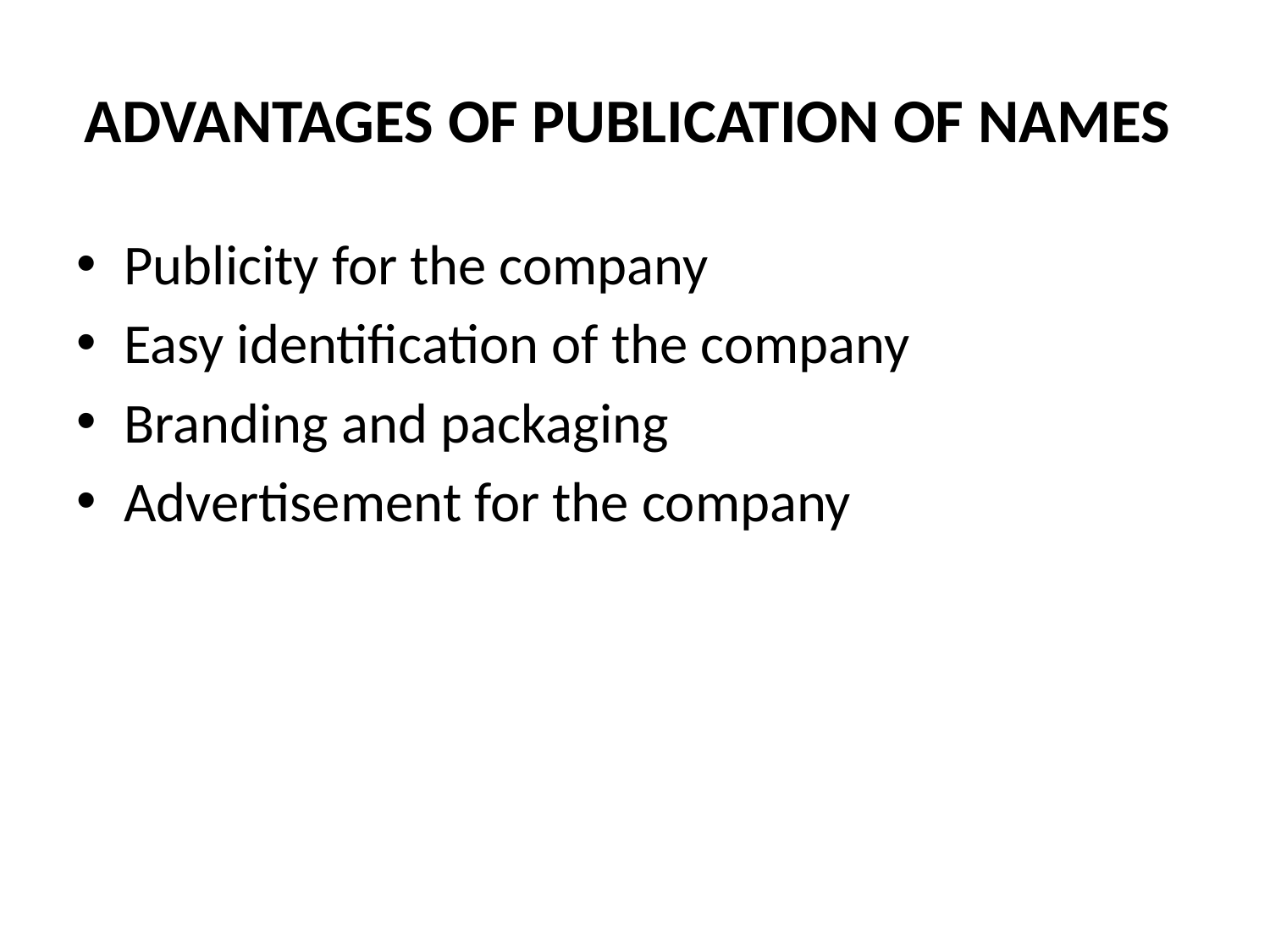

# ADVANTAGES OF PUBLICATION OF NAMES
Publicity for the company
Easy identification of the company
Branding and packaging
Advertisement for the company